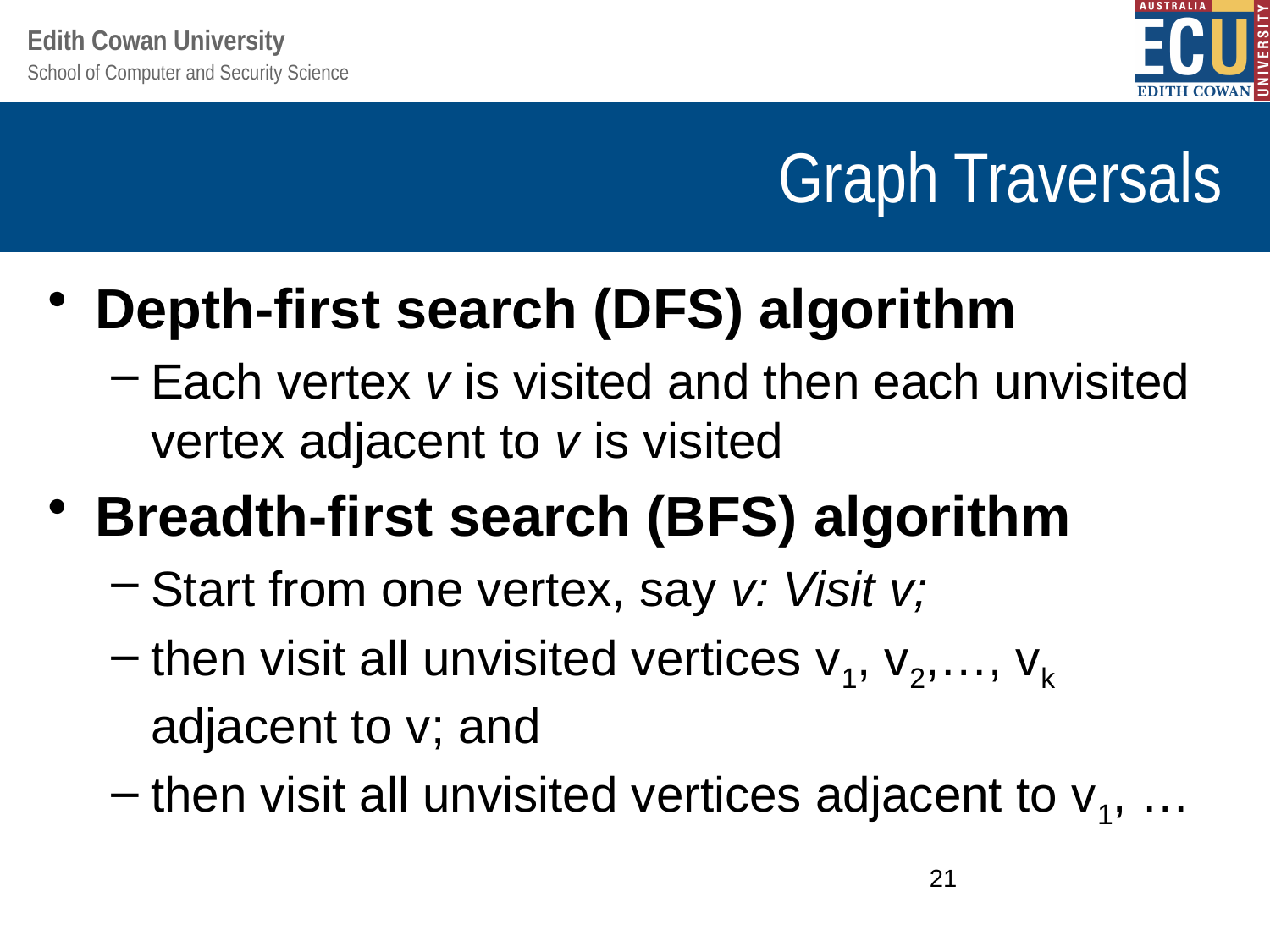

# Graph Traversals
Depth-first search (DFS) algorithm
Each vertex v is visited and then each unvisited vertex adjacent to v is visited
Breadth-first search (BFS) algorithm
Start from one vertex, say v: Visit v;
then visit all unvisited vertices v1, v2,…, vk adjacent to v; and
then visit all unvisited vertices adjacent to v1, …

 21